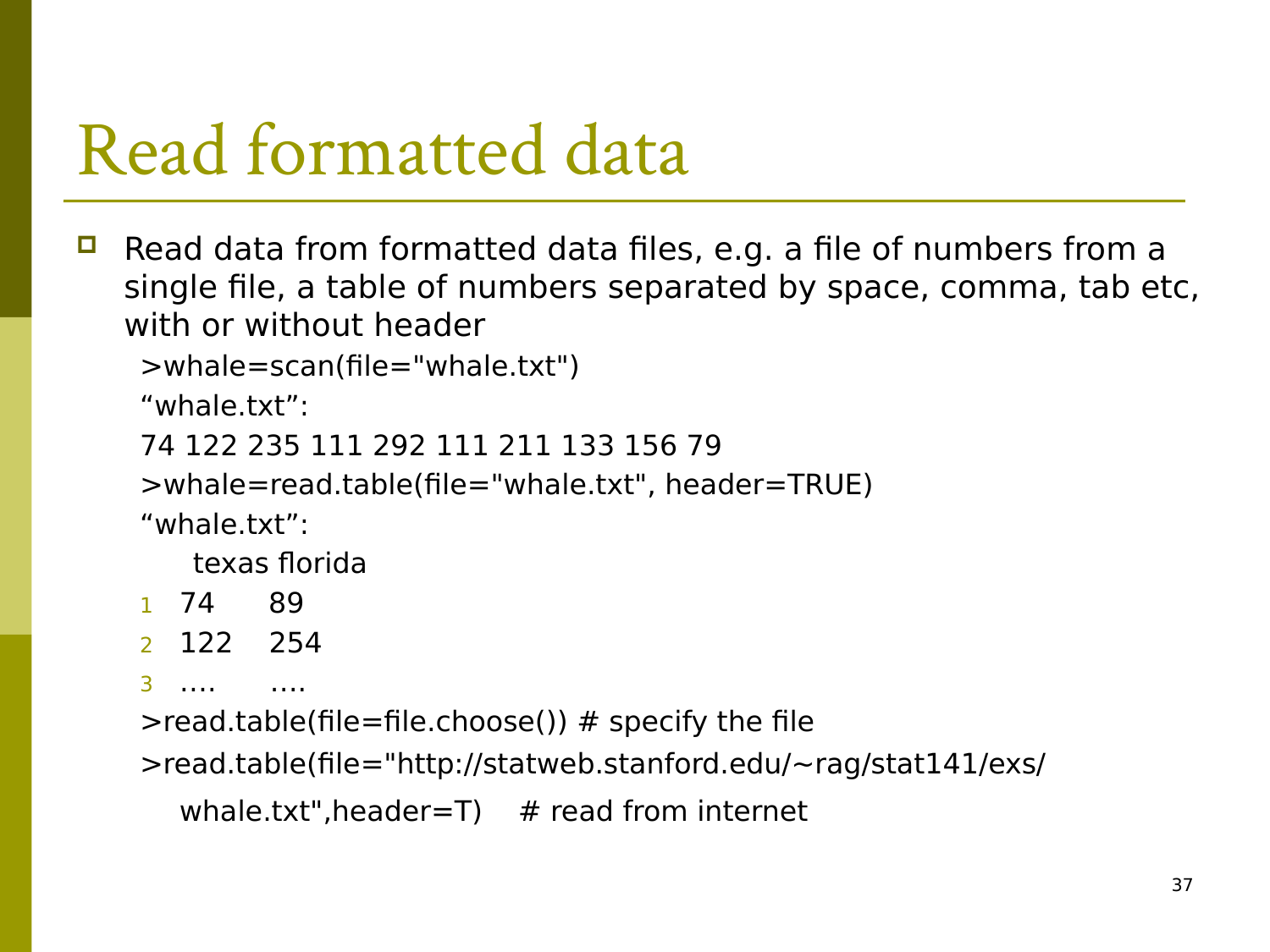

# Read formatted data
Read data from formatted data files, e.g. a file of numbers from a single file, a table of numbers separated by space, comma, tab etc, with or without header
>whale=scan(file="whale.txt")
“whale.txt”:
74 122 235 111 292 111 211 133 156 79
>whale=read.table(file="whale.txt", header=TRUE)
“whale.txt”:
      texas florida
74      89
122    254
….      ….
>read.table(file=file.choose()) # specify the file
>read.table(file="http://statweb.stanford.edu/~rag/stat141/exs/whale.txt",header=T)    # read from internet
37